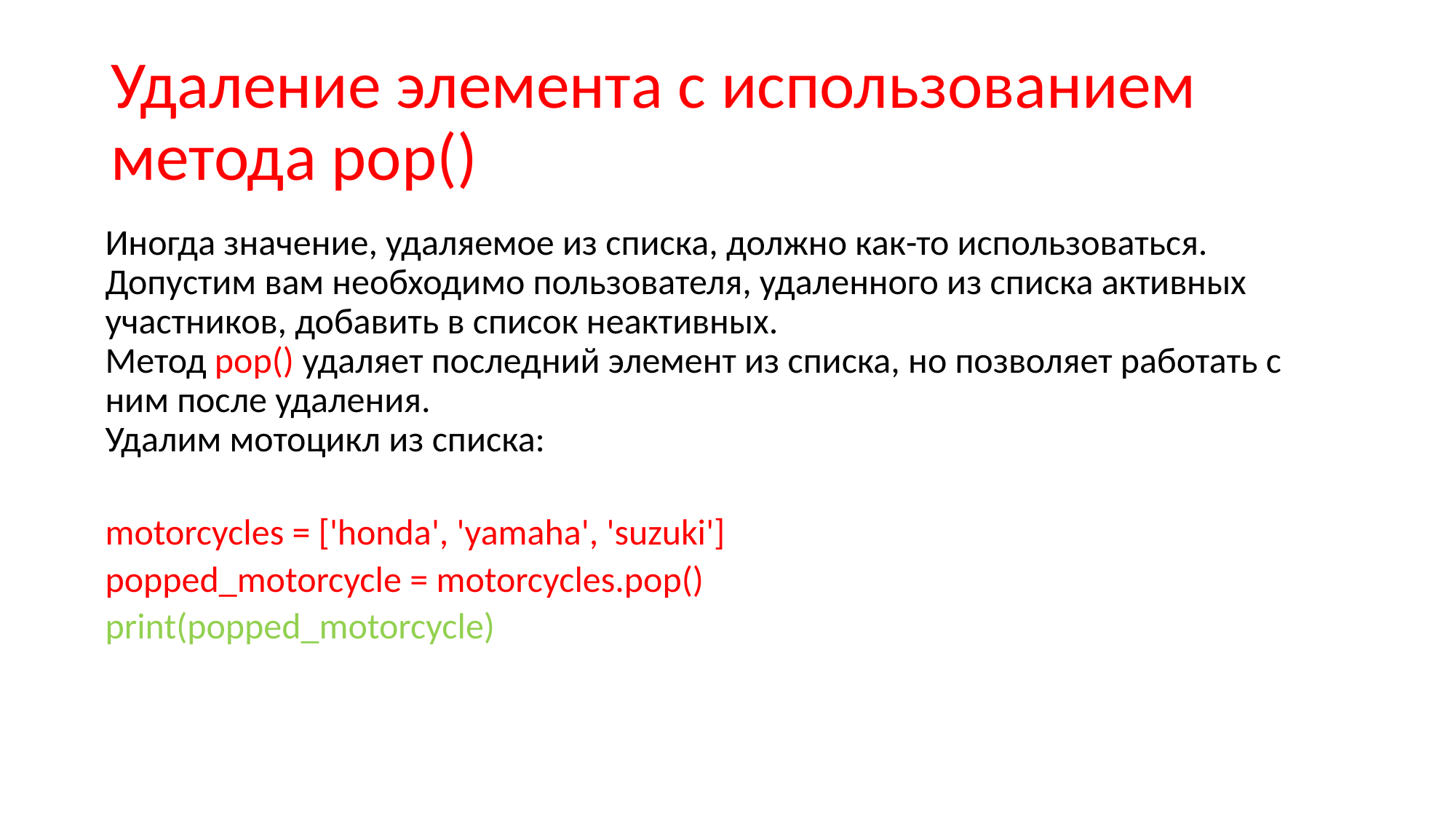

# Удаление элемента с использованием метода pop()
Иногда значение, удаляемое из списка, должно как-то использоваться. Допустим вам необходимо пользователя, удаленного из списка активных участников, добавить в список неактивных.
Метод pop() удаляет последний элемент из списка, но позволяет работать с ним после удаления.
Удалим мотоцикл из списка:

motorcycles = ['honda', 'yamaha', 'suzuki']
popped_motorcycle = motorcycles.pop()
print(popped_motorcycle)